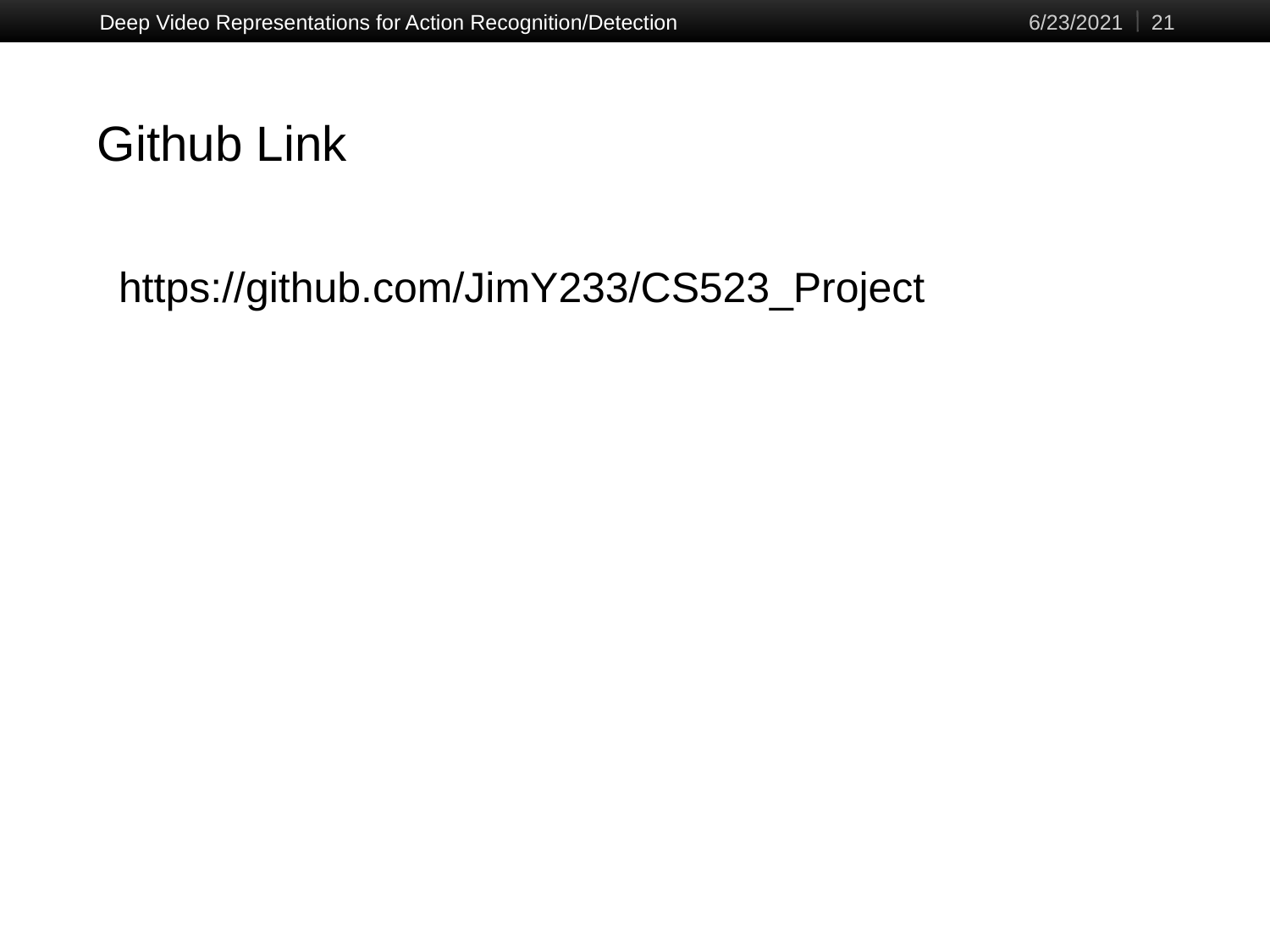

Deep Video Representations for Action Recognition/Detection
6/23/2021
21
# Github Link
https://github.com/JimY233/CS523_Project